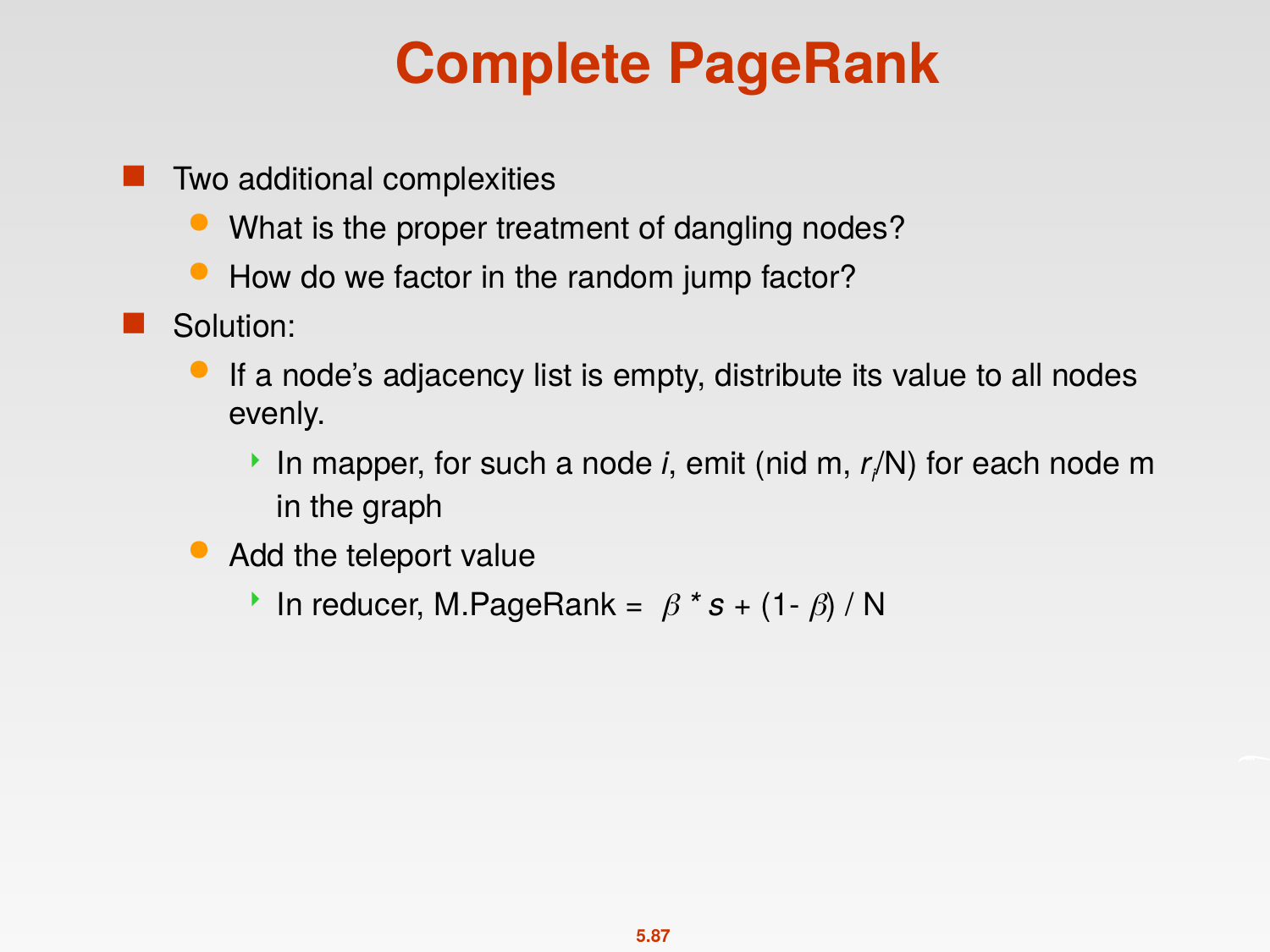

# Complete PageRank
Two additional complexities
What is the proper treatment of dangling nodes?
How do we factor in the random jump factor?
Solution:
If a node’s adjacency list is empty, distribute its value to all nodes evenly.
In mapper, for such a node i, emit (nid m, ri/N) for each node m in the graph
Add the teleport value
In reducer, M.PageRank =  β * s + (1- β) / N